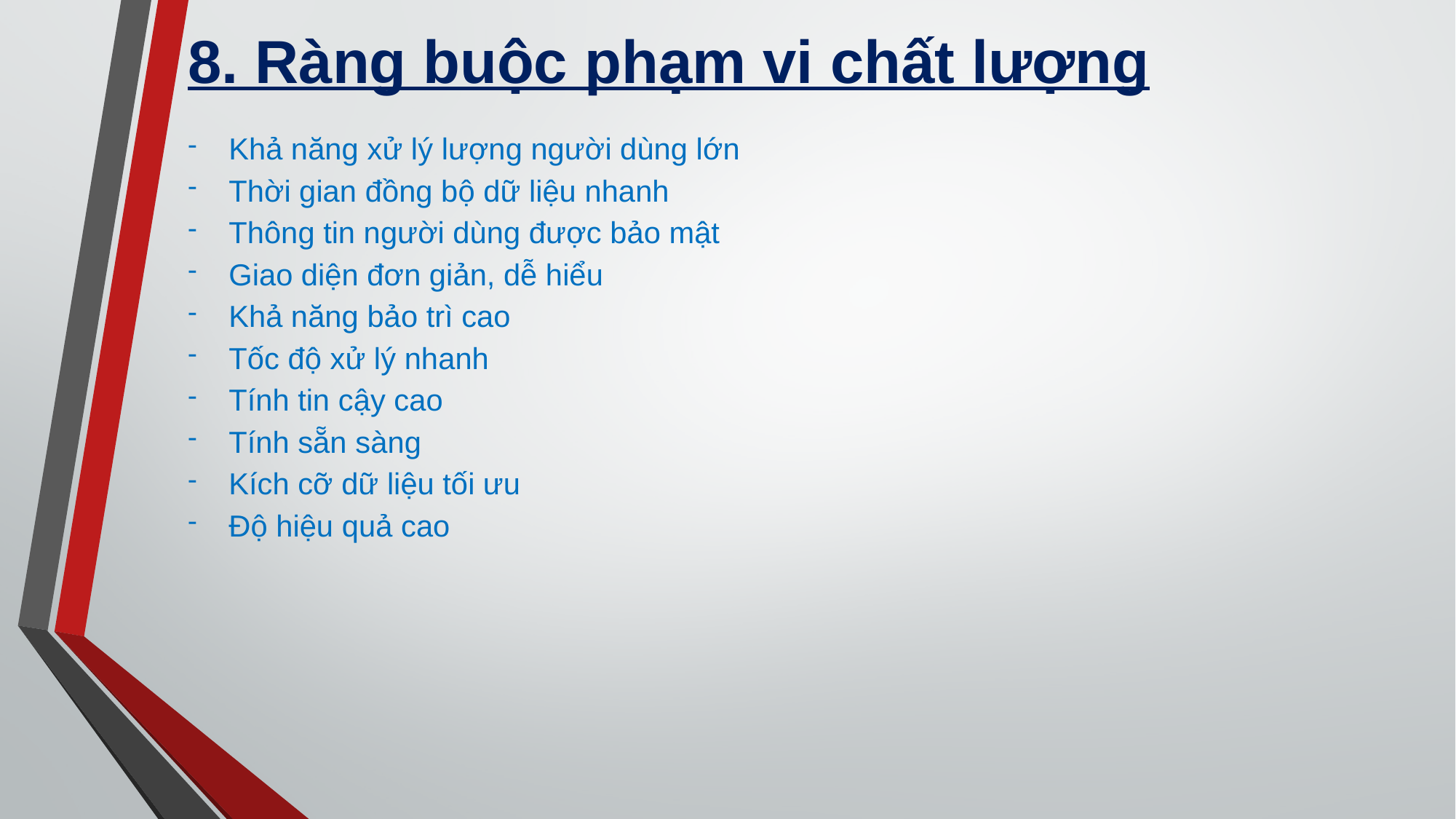

8. Ràng buộc phạm vi chất lượng
Khả năng xử lý lượng người dùng lớn
Thời gian đồng bộ dữ liệu nhanh
Thông tin người dùng được bảo mật
Giao diện đơn giản, dễ hiểu
Khả năng bảo trì cao
Tốc độ xử lý nhanh
Tính tin cậy cao
Tính sẵn sàng
Kích cỡ dữ liệu tối ưu
Độ hiệu quả cao